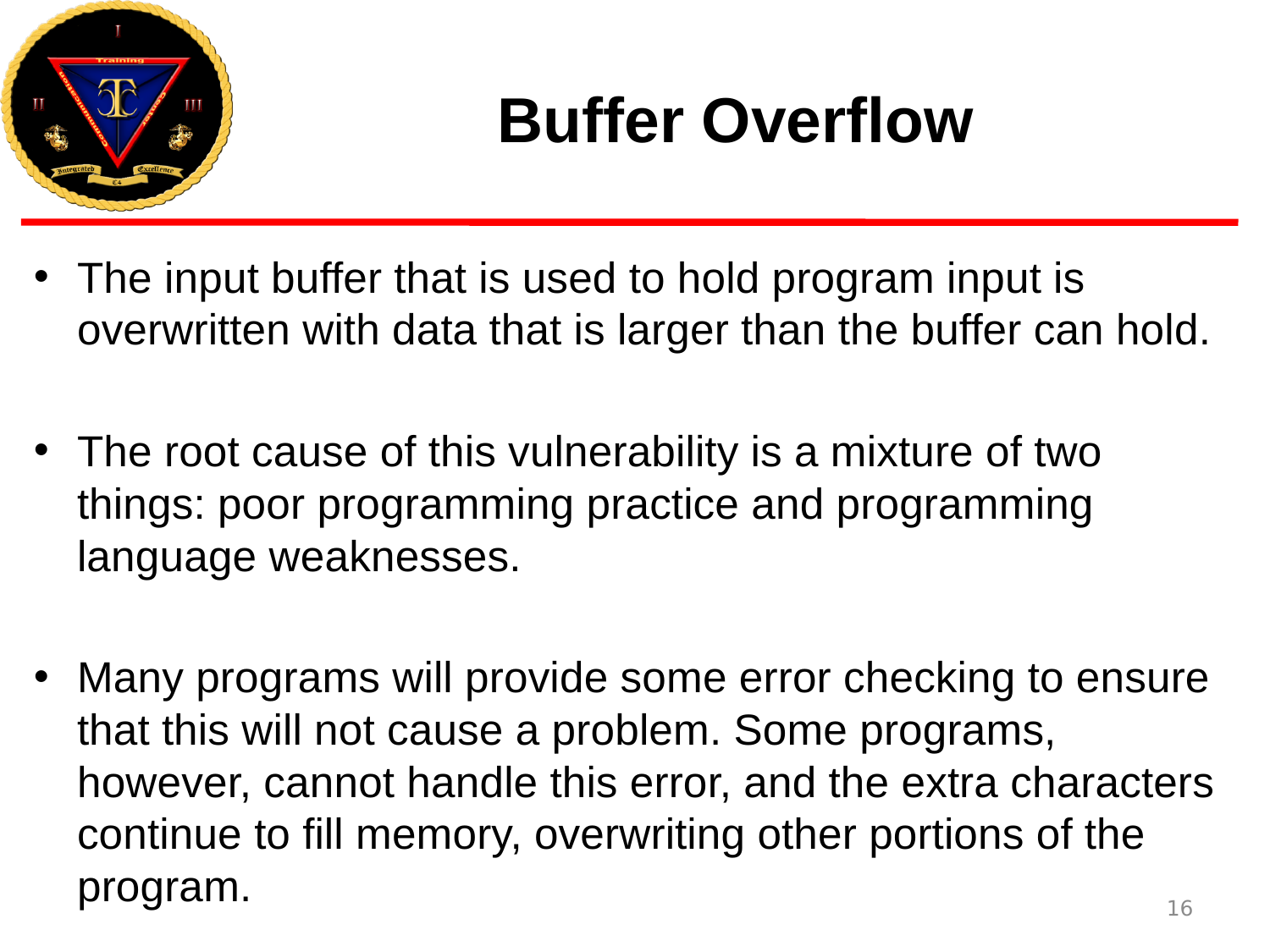

# Buffer Overflow
The input buffer that is used to hold program input is overwritten with data that is larger than the buffer can hold.

The root cause of this vulnerability is a mixture of two things: poor programming practice and programming language weaknesses.

Many programs will provide some error checking to ensure that this will not cause a problem. Some programs, however, cannot handle this error, and the extra characters continue to fill memory, overwriting other portions of the program.

16